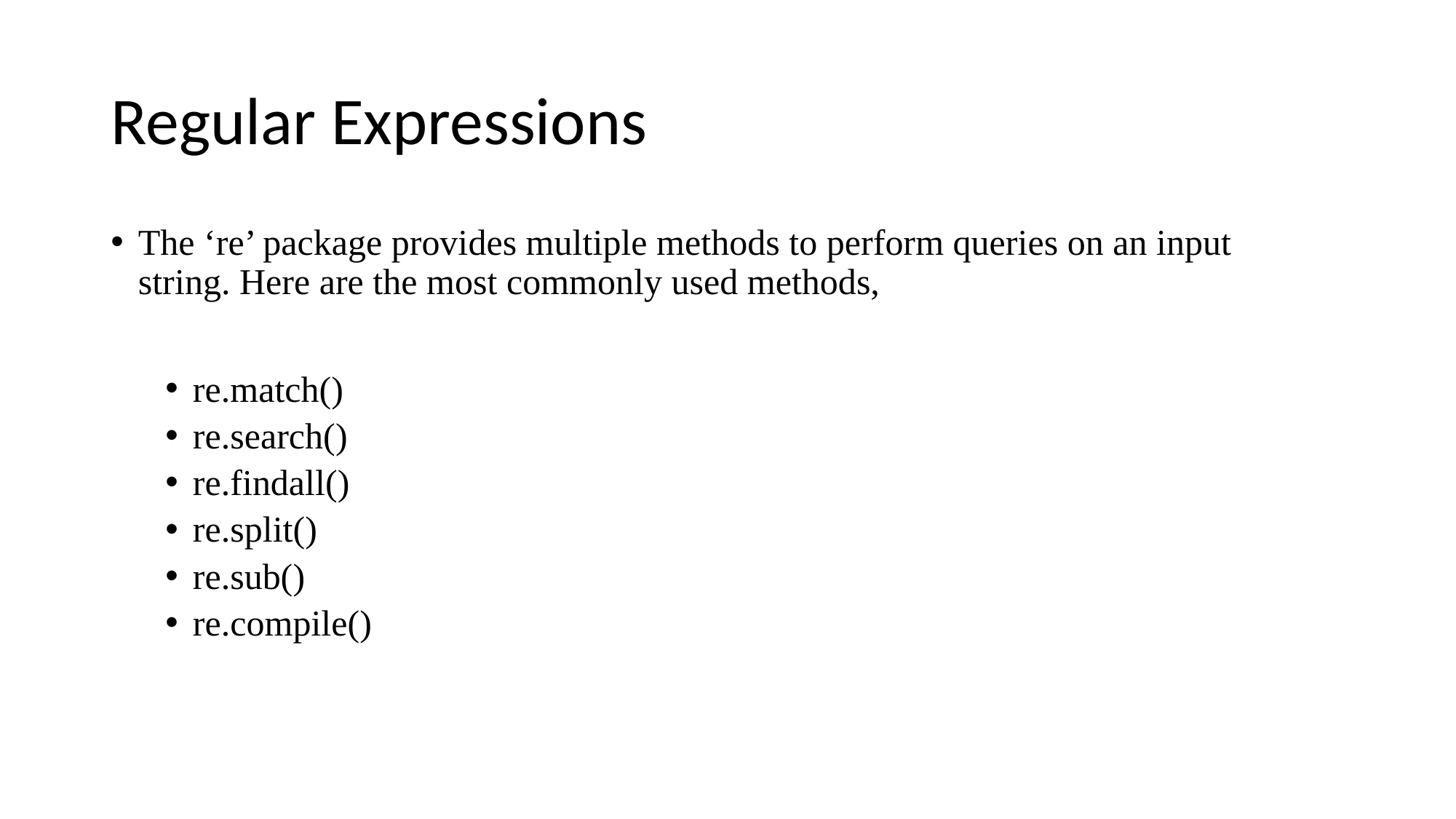

# Regular Expressions
The ‘re’ package provides multiple methods to perform queries on an input string. Here are the most commonly used methods,

re.match()
re.search()
re.findall()
re.split()
re.sub()
re.compile()